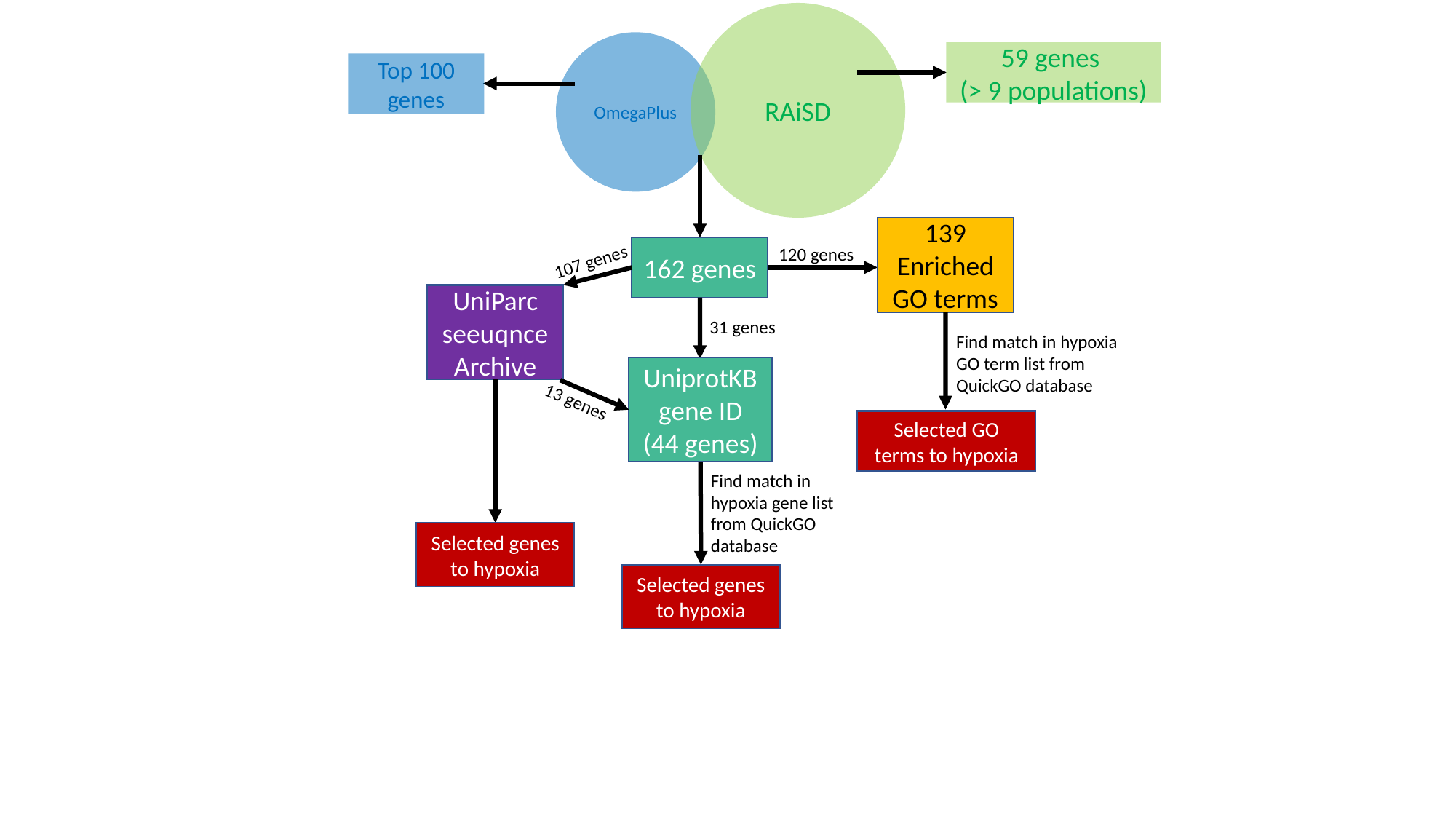

RAiSD
OmegaPlus
59 genes
(> 9 populations)
Top 100 genes
139 Enriched GO terms
162 genes
120 genes
107 genes
UniParc seeuqnce Archive
31 genes
Find match in hypoxia GO term list from QuickGO database
UniprotKB gene ID
(44 genes)
13 genes
Selected GO terms to hypoxia
Find match in hypoxia gene list from QuickGO database
Selected genes to hypoxia
Selected genes to hypoxia